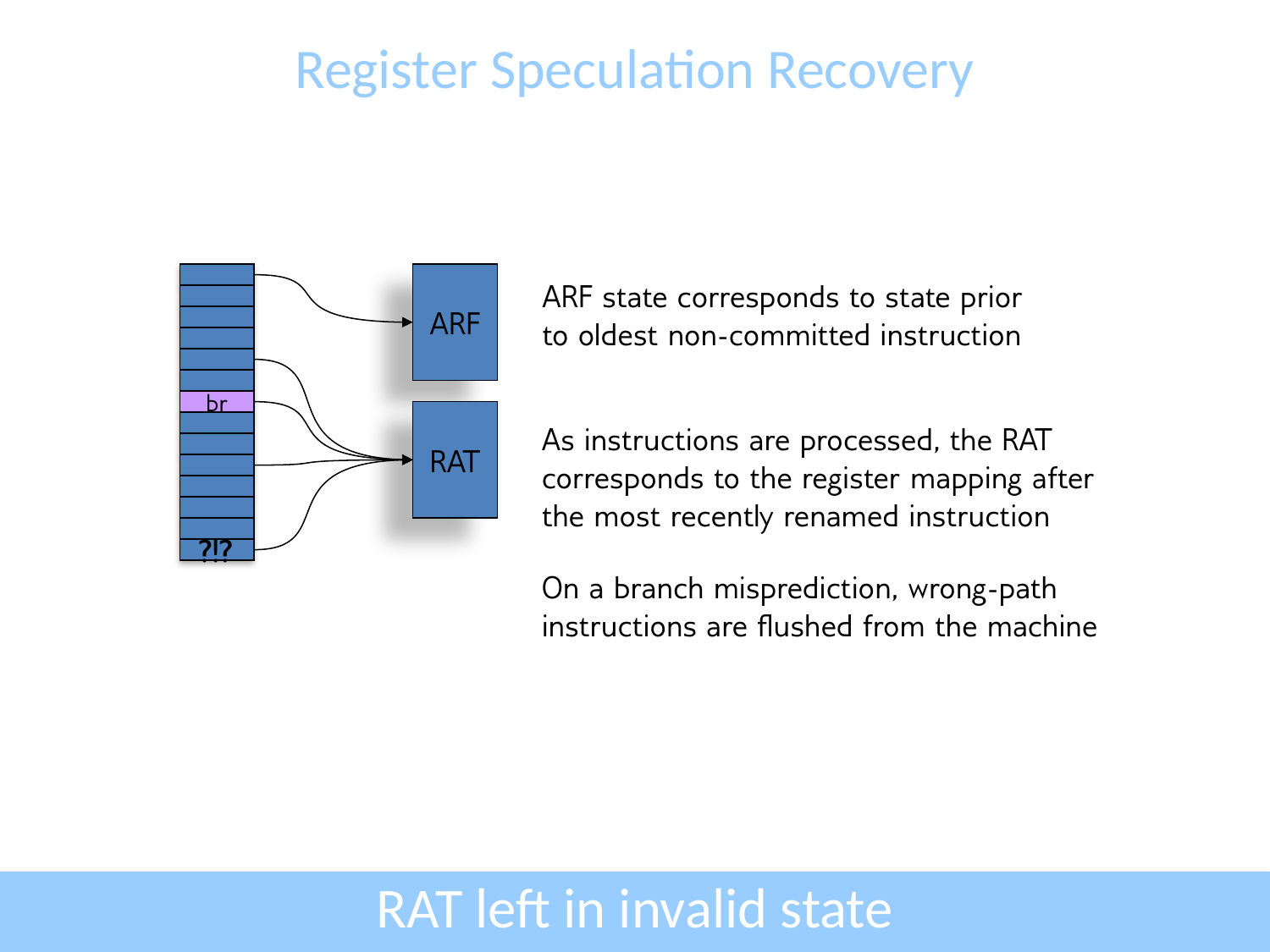

# Register Speculation Recovery

ARF
ARF state corresponds to state prior
to oldest non-committed instruction

br
RAT

As instructions are processed, the RAT corresponds to the register mapping after
the most recently renamed instruction

?!?

On a branch misprediction, wrong-path
instructions are flushed from the machine
RAT left in invalid state